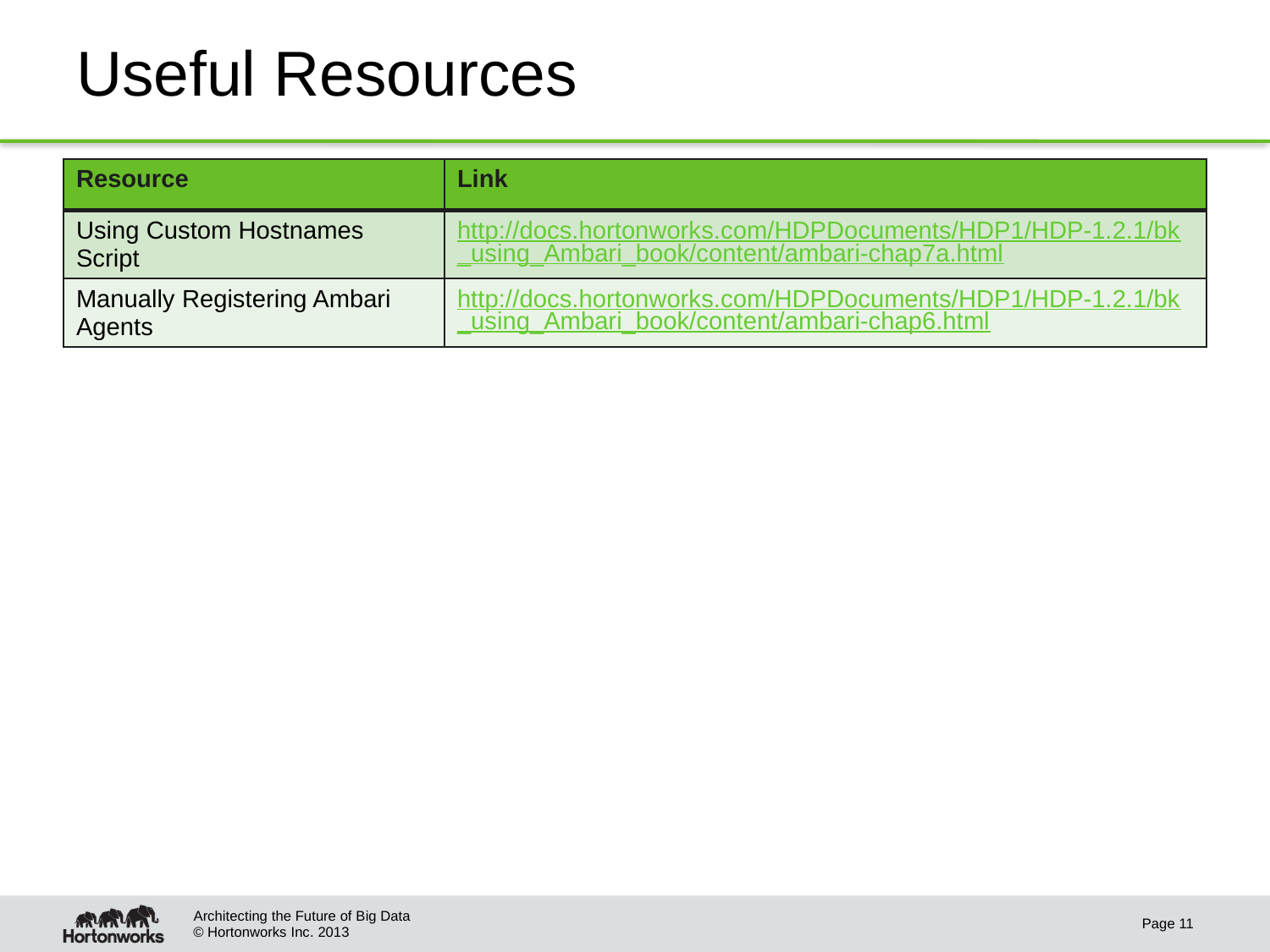

# Useful Resources
| Resource | Link |
| --- | --- |
| Using Custom Hostnames Script | http://docs.hortonworks.com/HDPDocuments/HDP1/HDP-1.2.1/bk\_using\_Ambari\_book/content/ambari-chap7a.html |
| Manually Registering Ambari Agents | http://docs.hortonworks.com/HDPDocuments/HDP1/HDP-1.2.1/bk\_using\_Ambari\_book/content/ambari-chap6.html |
Architecting the Future of Big Data
Page 11